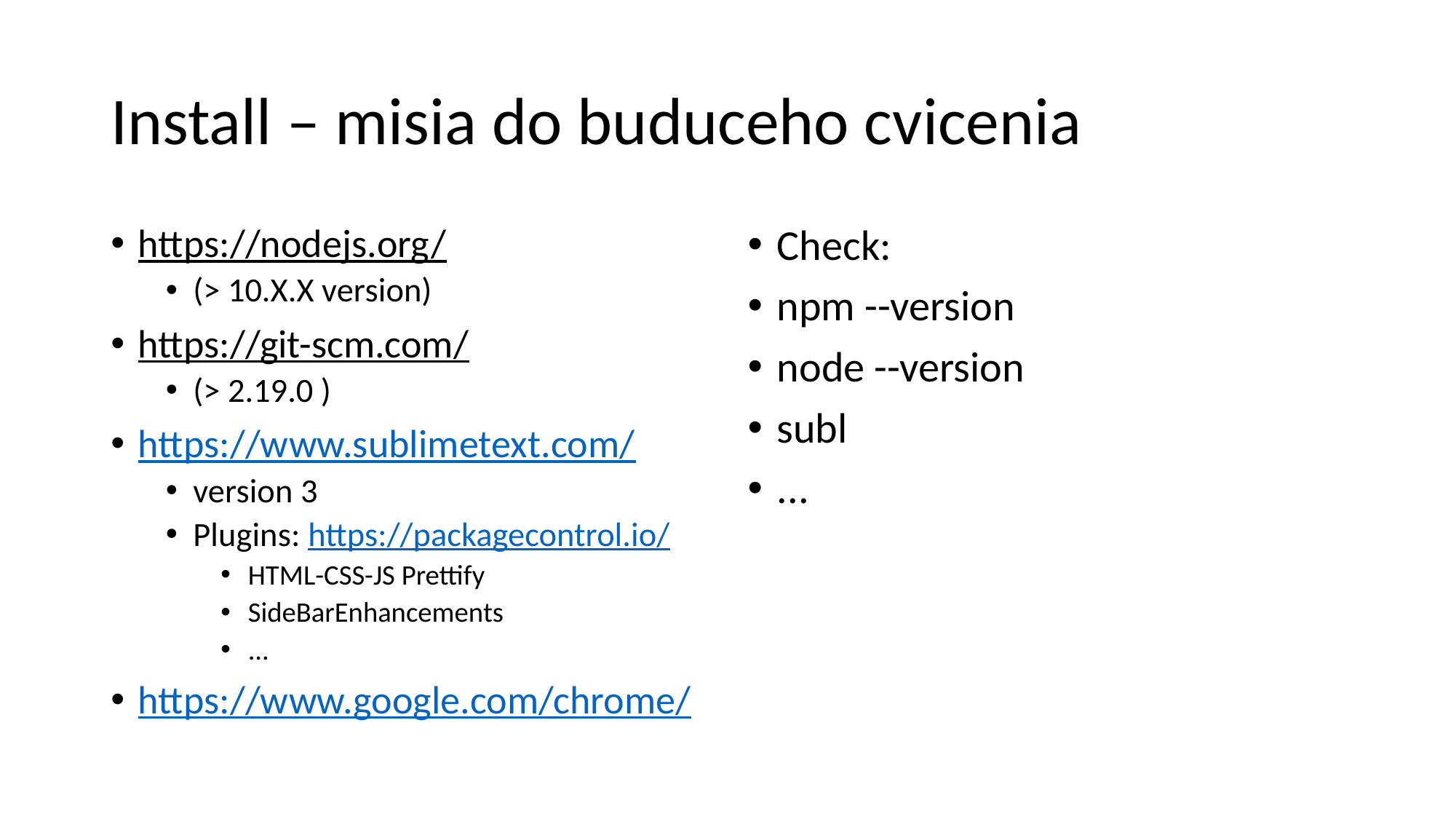

# Install – misia do buduceho cvicenia
https://nodejs.org/
(> 10.X.X version)
https://git-scm.com/
(> 2.19.0 )
https://www.sublimetext.com/
version 3
Plugins: https://packagecontrol.io/
HTML-CSS-JS Prettify
SideBarEnhancements
...
https://www.google.com/chrome/

Check:
npm --version
node --version
subl
...